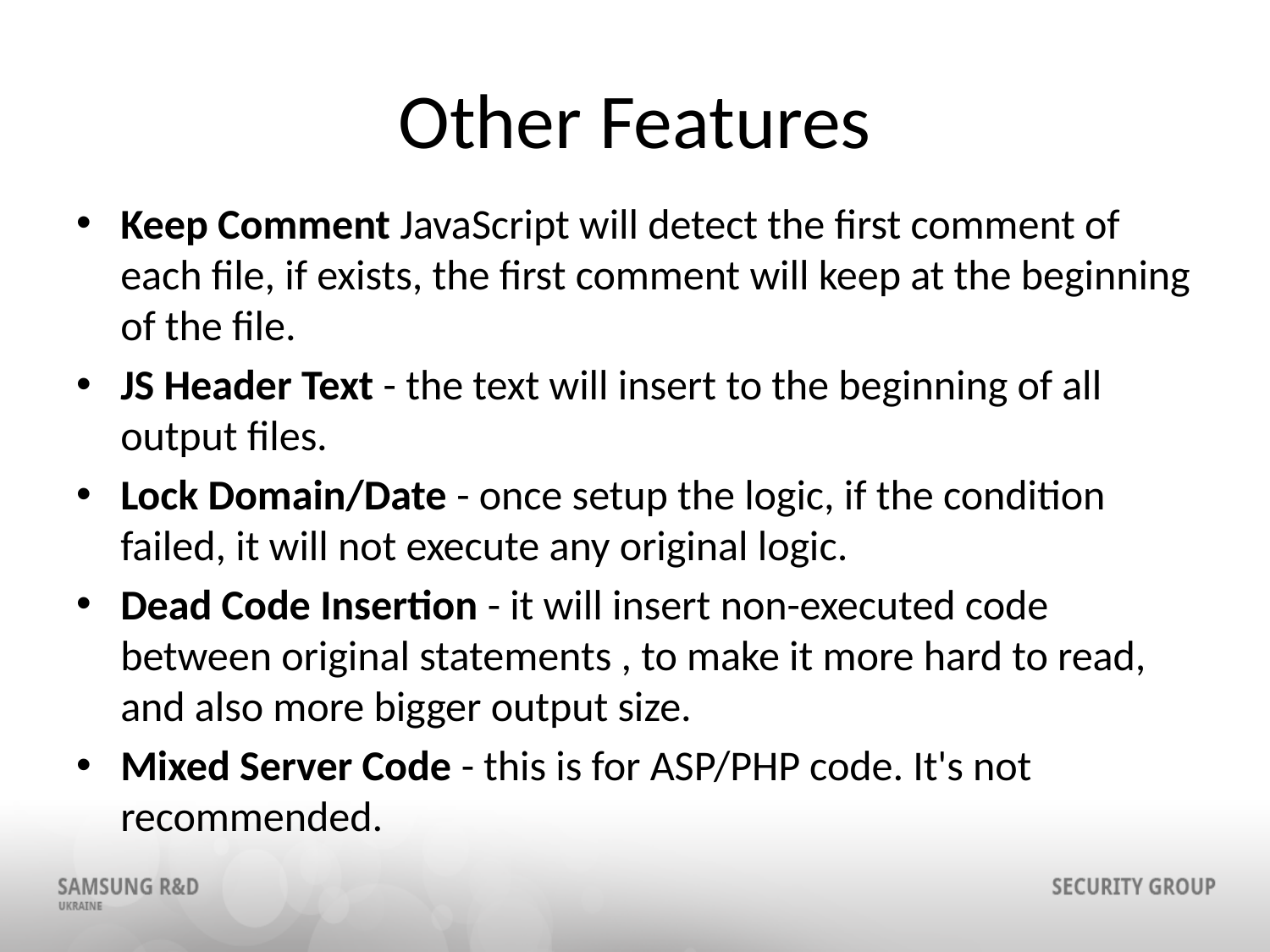

# Other Features
Keep Comment JavaScript will detect the first comment of each file, if exists, the first comment will keep at the beginning of the file.
JS Header Text - the text will insert to the beginning of all output files.
Lock Domain/Date - once setup the logic, if the condition failed, it will not execute any original logic.
Dead Code Insertion - it will insert non-executed code between original statements , to make it more hard to read, and also more bigger output size.
Mixed Server Code - this is for ASP/PHP code. It's not recommended.